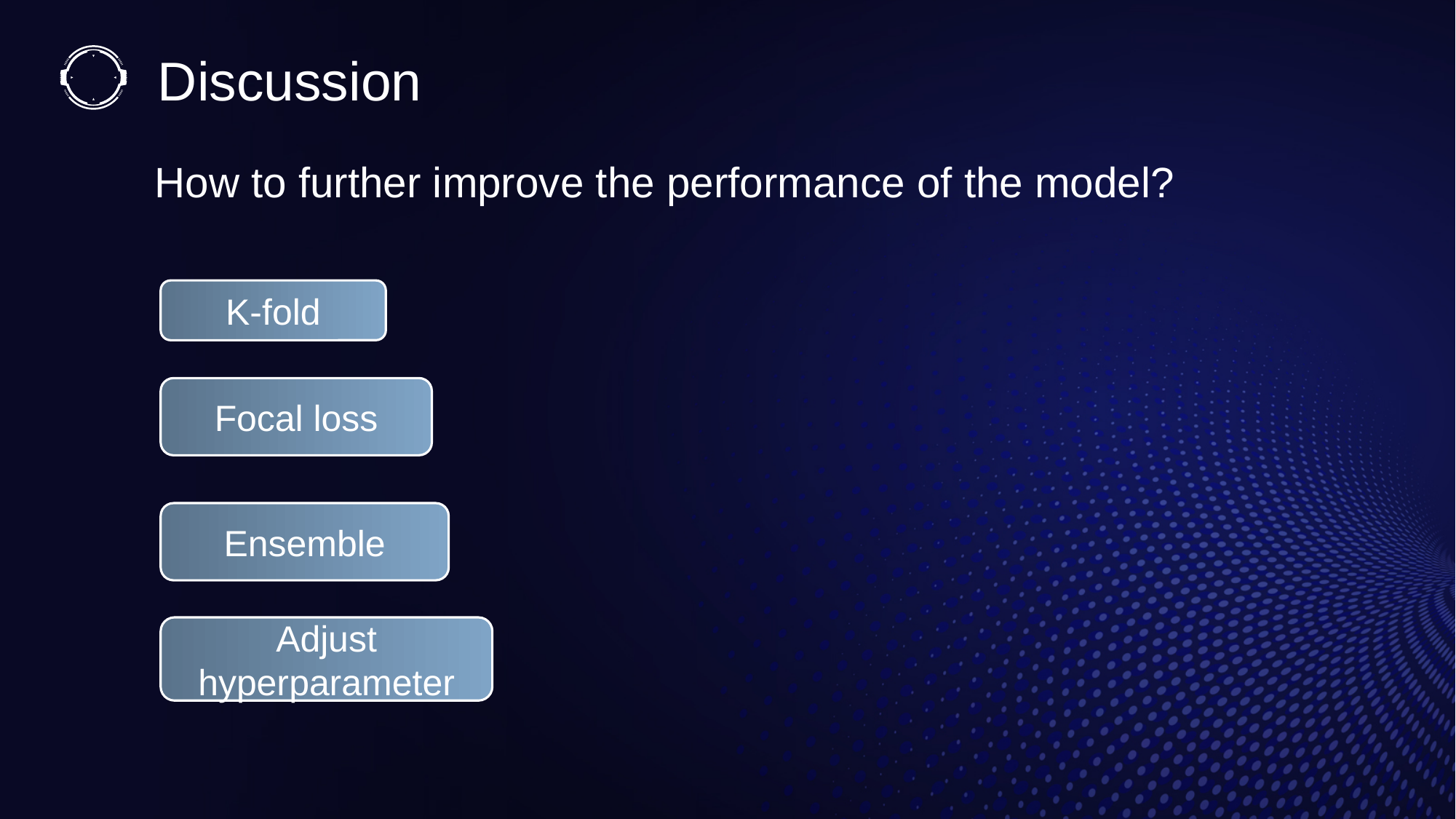

Discussion

How to further improve the performance of the model?
K-fold
Focal loss
Ensemble
Adjust hyperparameter